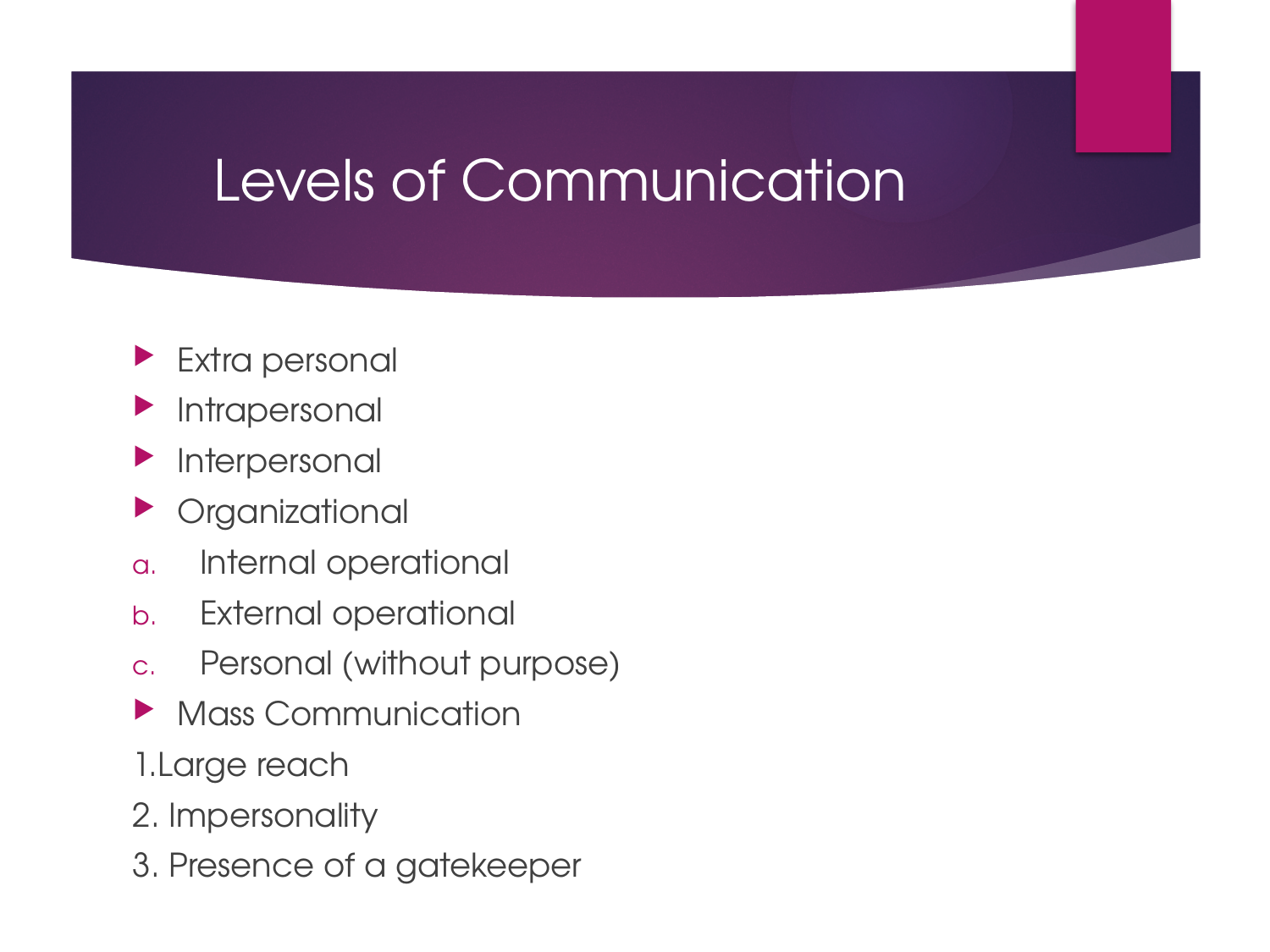

# Levels of Communication

Extra personal
Intrapersonal
Interpersonal
Organizational
Internal operational
External operational
Personal (without purpose)
Mass Communication
1.Large reach
2. Impersonality
3. Presence of a gatekeeper